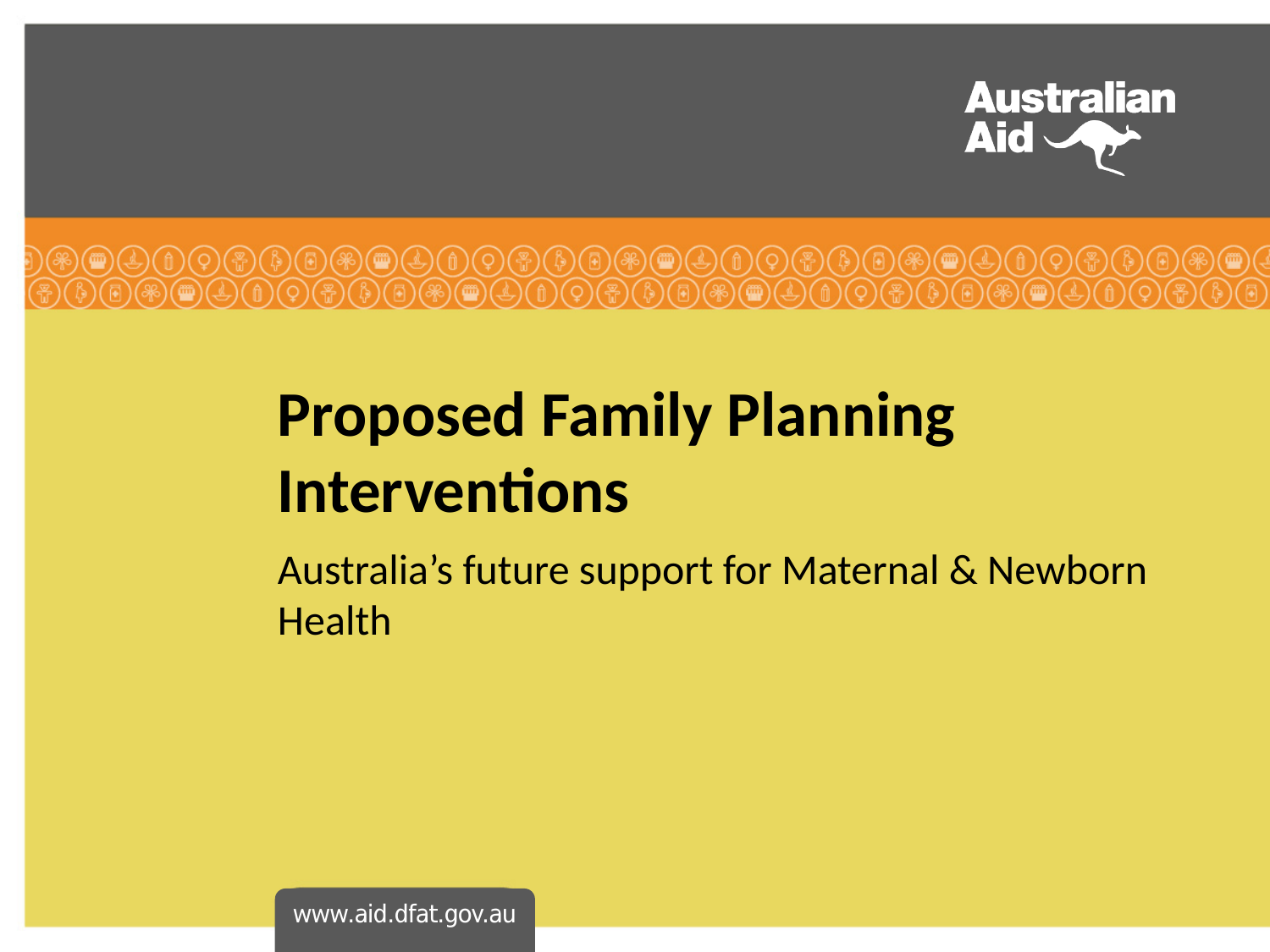

# Proposed Family Planning Interventions
Australia’s future support for Maternal & Newborn Health